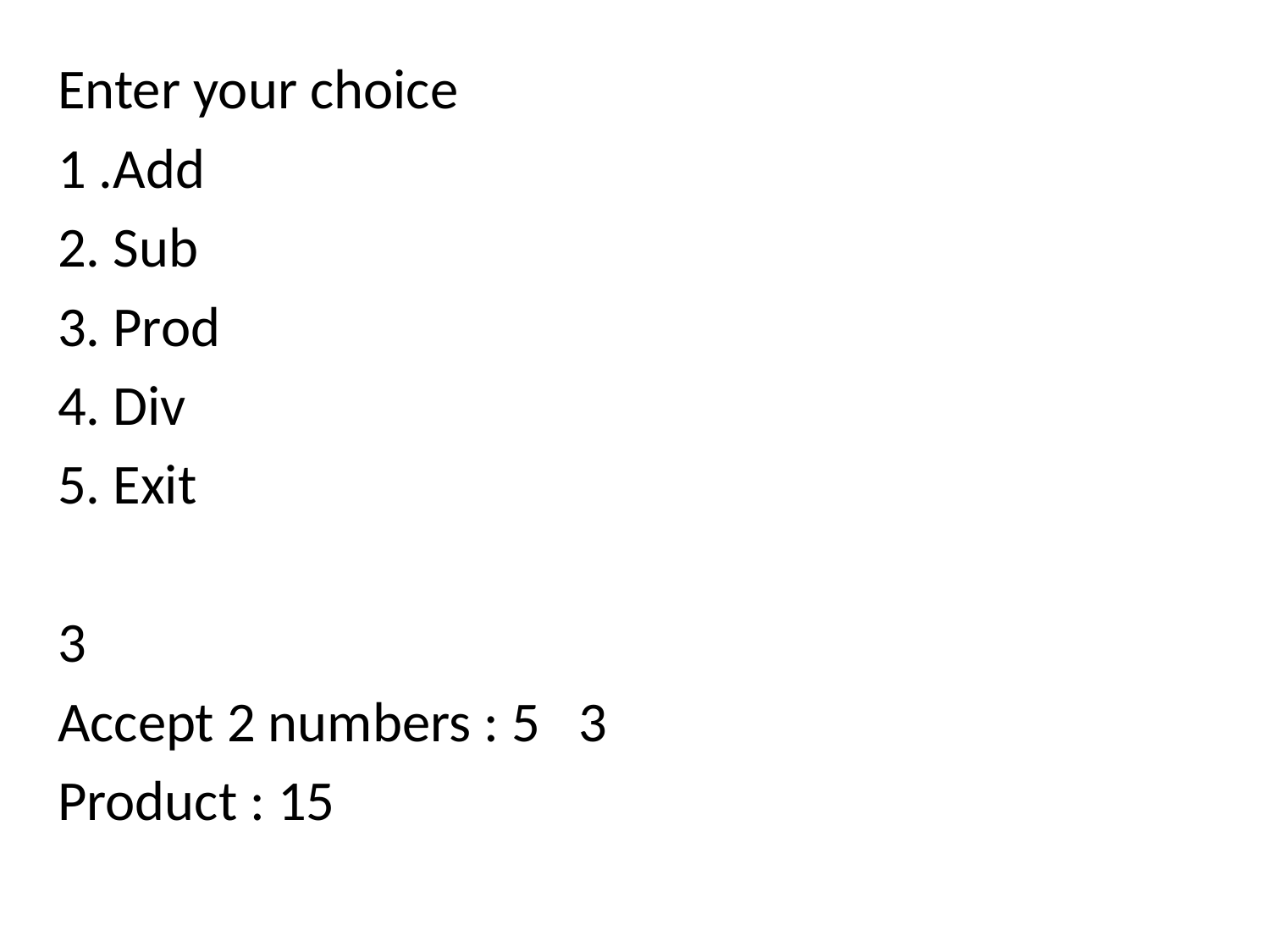

Enter your choice
1 .Add
2. Sub
3. Prod
4. Div
5. Exit

3
Accept 2 numbers : 5   3
Product : 15